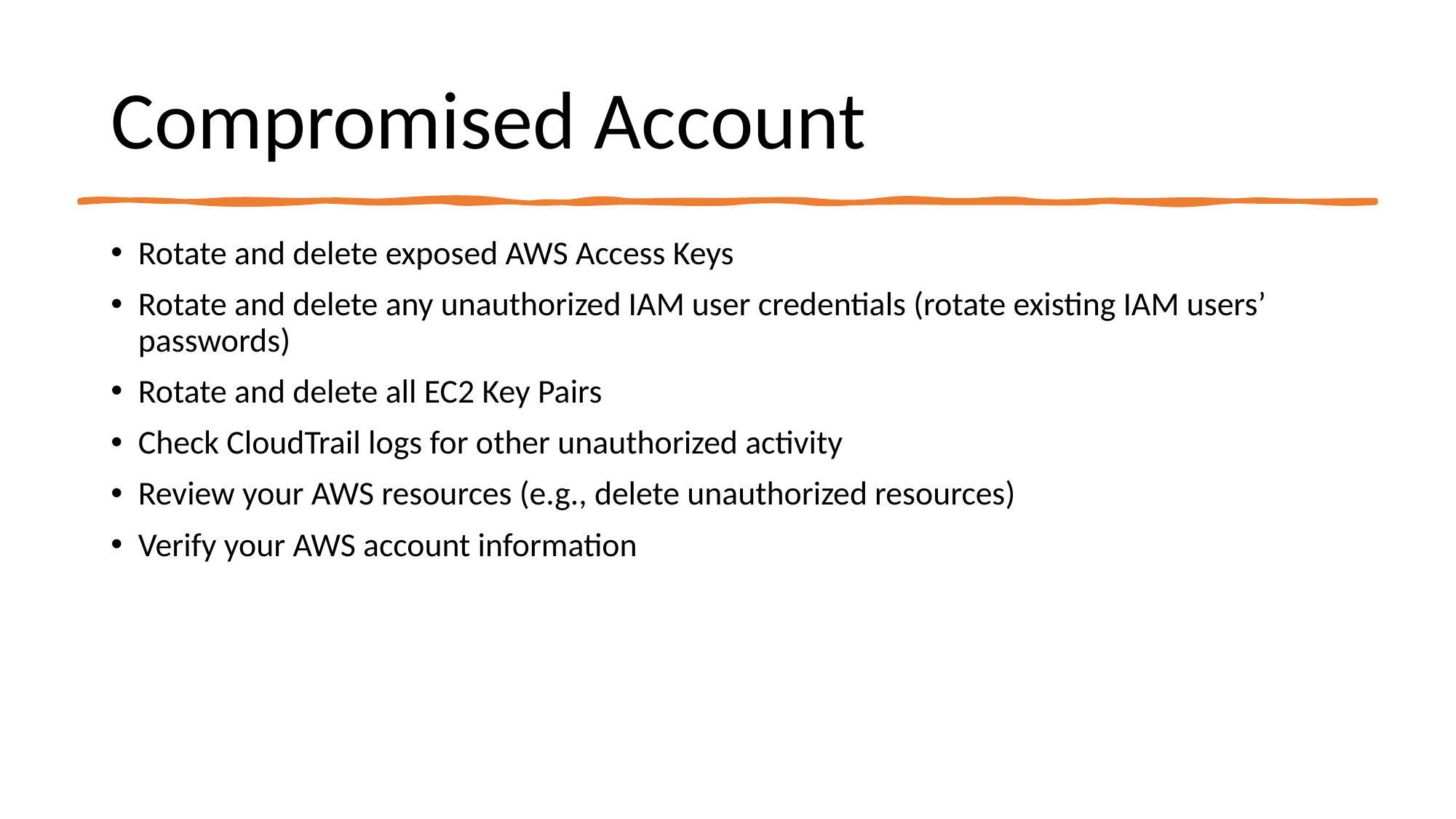

# Compromised Account

Rotate and delete exposed AWS Access Keys
Rotate and delete any unauthorized IAM user credentials (rotate existing IAM users’ passwords)
Rotate and delete all EC2 Key Pairs
Check CloudTrail logs for other unauthorized activity
Review your AWS resources (e.g., delete unauthorized resources)
Verify your AWS account information